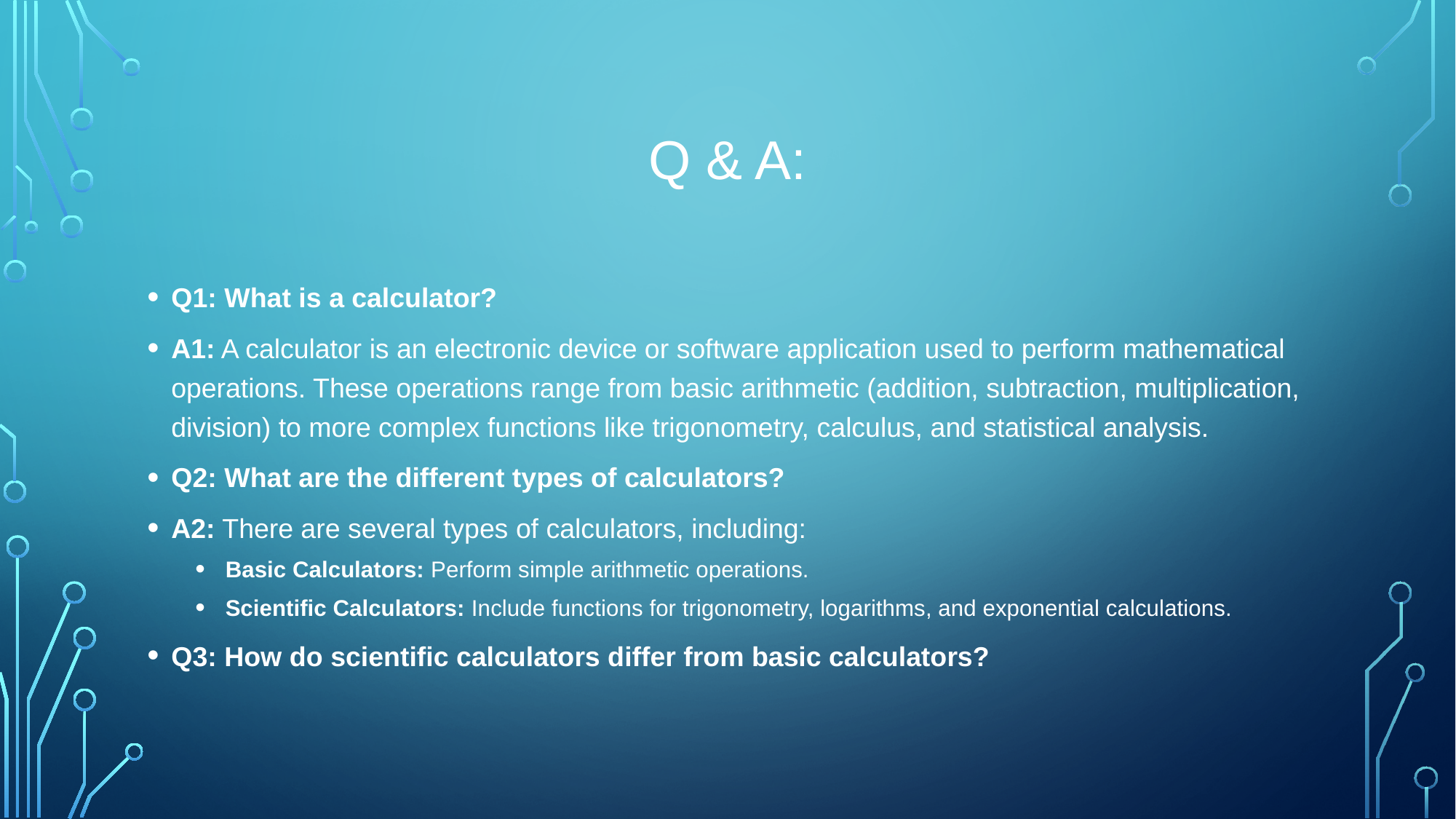

# Q & A:
Q1: What is a calculator?
A1: A calculator is an electronic device or software application used to perform mathematical operations. These operations range from basic arithmetic (addition, subtraction, multiplication, division) to more complex functions like trigonometry, calculus, and statistical analysis.
Q2: What are the different types of calculators?
A2: There are several types of calculators, including:
Basic Calculators: Perform simple arithmetic operations.
Scientific Calculators: Include functions for trigonometry, logarithms, and exponential calculations.
Q3: How do scientific calculators differ from basic calculators?